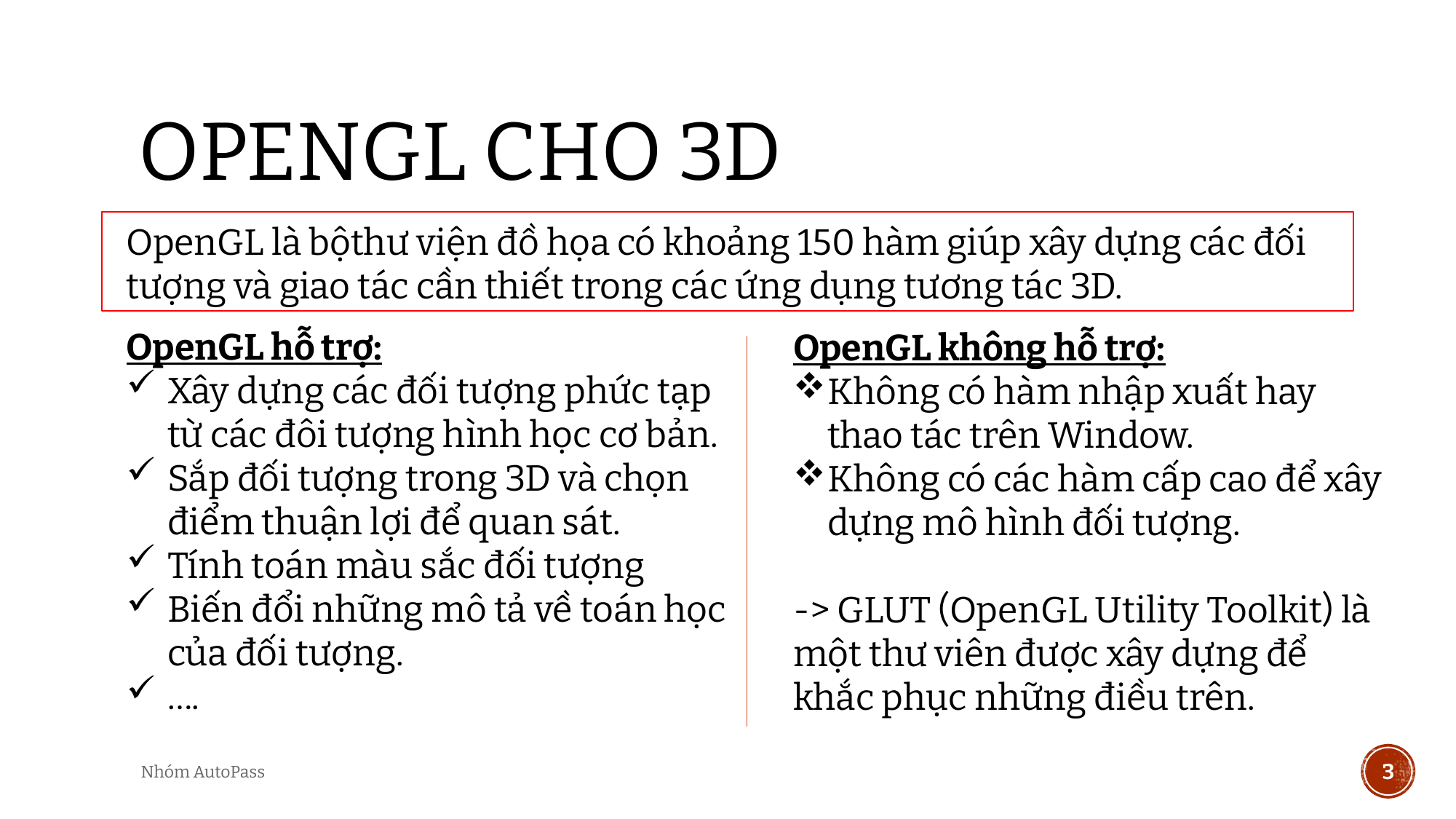

# OPENGL CHO 3D

OpenGL là bộthư viện đồ họa có khoảng 150 hàm giúp xây dựng các đối tượng và giao tác cần thiết trong các ứng dụng tương tác 3D.
OpenGL hỗ trợ:
Xây dựng các đối tượng phức tạp từ các đôi tượng hình học cơ bản.
Sắp đối tượng trong 3D và chọn điểm thuận lợi để quan sát.
Tính toán màu sắc đối tượng
Biến đổi những mô tả về toán học của đối tượng.
….
OpenGL không hỗ trợ:
Không có hàm nhập xuất hay thao tác trên Window.
Không có các hàm cấp cao để xây dựng mô hình đối tượng.

-> GLUT (OpenGL Utility Toolkit) là một thư viên được xây dựng để khắc phục những điều trên.
Nhóm AutoPass
3